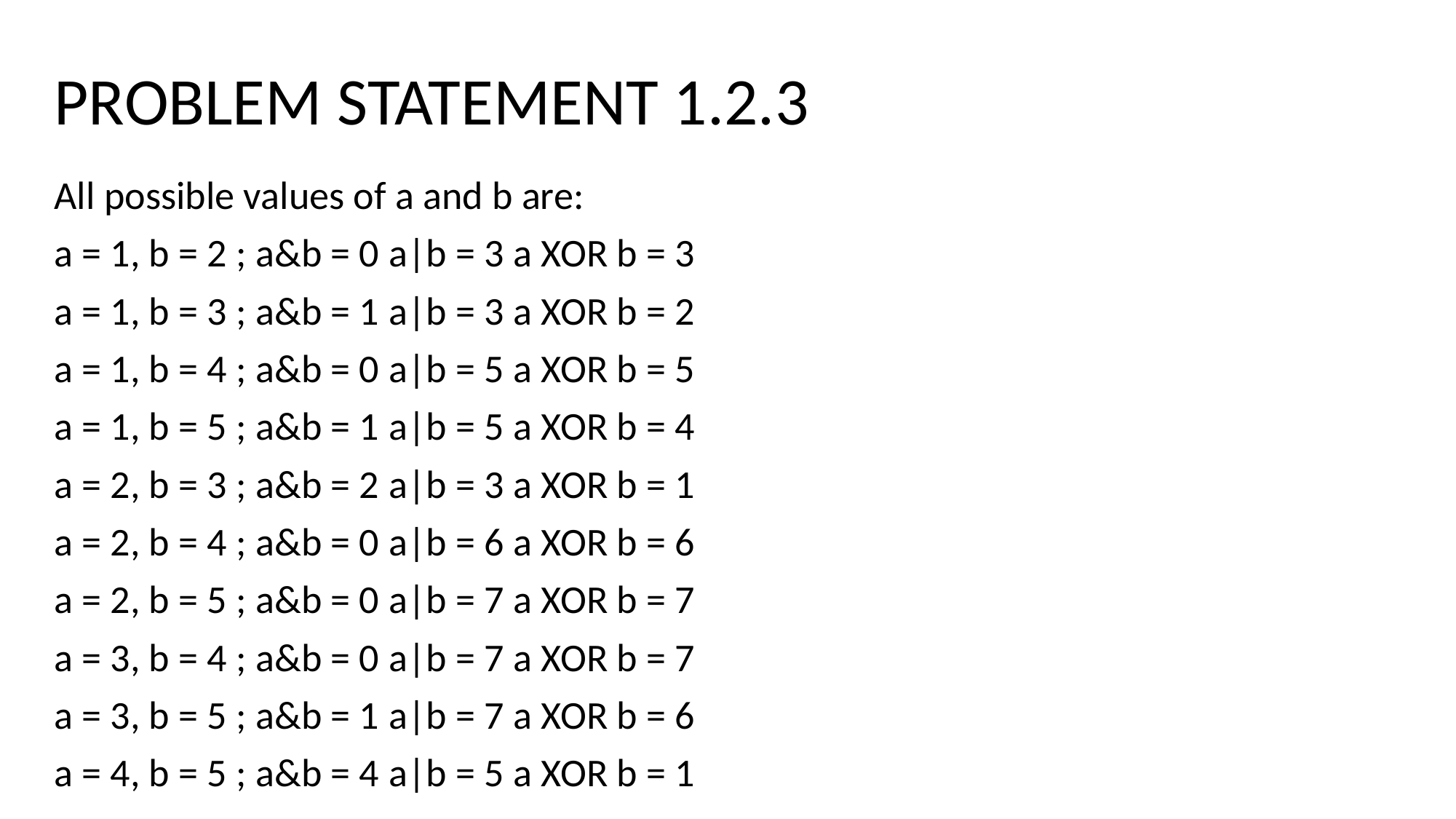

# PROBLEM STATEMENT 1.2.3
All possible values of a and b are:
a = 1, b = 2 ; a&b = 0 a|b = 3 a XOR b = 3
a = 1, b = 3 ; a&b = 1 a|b = 3 a XOR b = 2
a = 1, b = 4 ; a&b = 0 a|b = 5 a XOR b = 5
a = 1, b = 5 ; a&b = 1 a|b = 5 a XOR b = 4
a = 2, b = 3 ; a&b = 2 a|b = 3 a XOR b = 1
a = 2, b = 4 ; a&b = 0 a|b = 6 a XOR b = 6
a = 2, b = 5 ; a&b = 0 a|b = 7 a XOR b = 7
a = 3, b = 4 ; a&b = 0 a|b = 7 a XOR b = 7
a = 3, b = 5 ; a&b = 1 a|b = 7 a XOR b = 6
a = 4, b = 5 ; a&b = 4 a|b = 5 a XOR b = 1